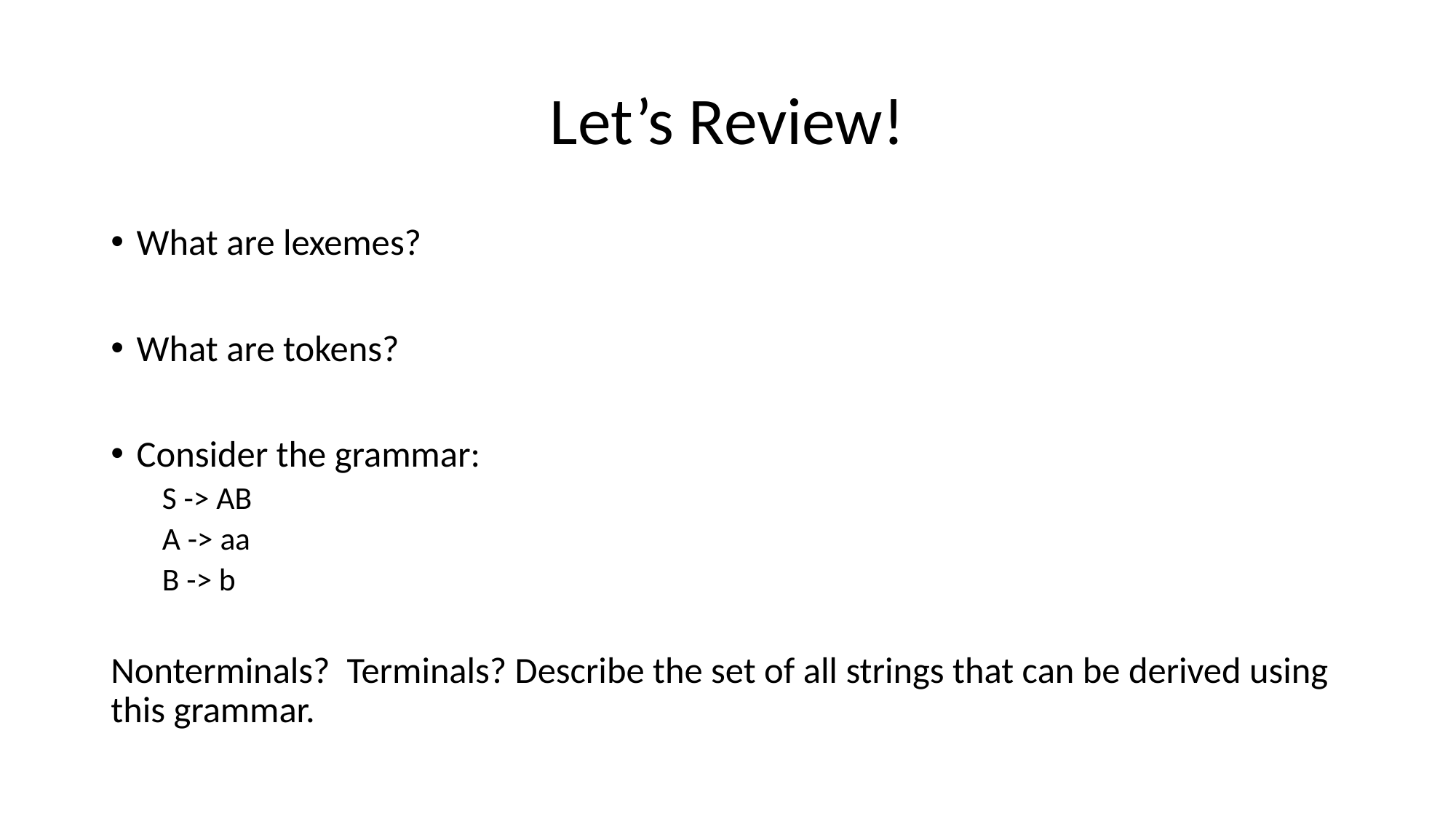

# Let’s Review!
What are lexemes?

What are tokens?

Consider the grammar:
S -> AB
A -> aa
B -> b

Nonterminals?  Terminals? Describe the set of all strings that can be derived using this grammar.